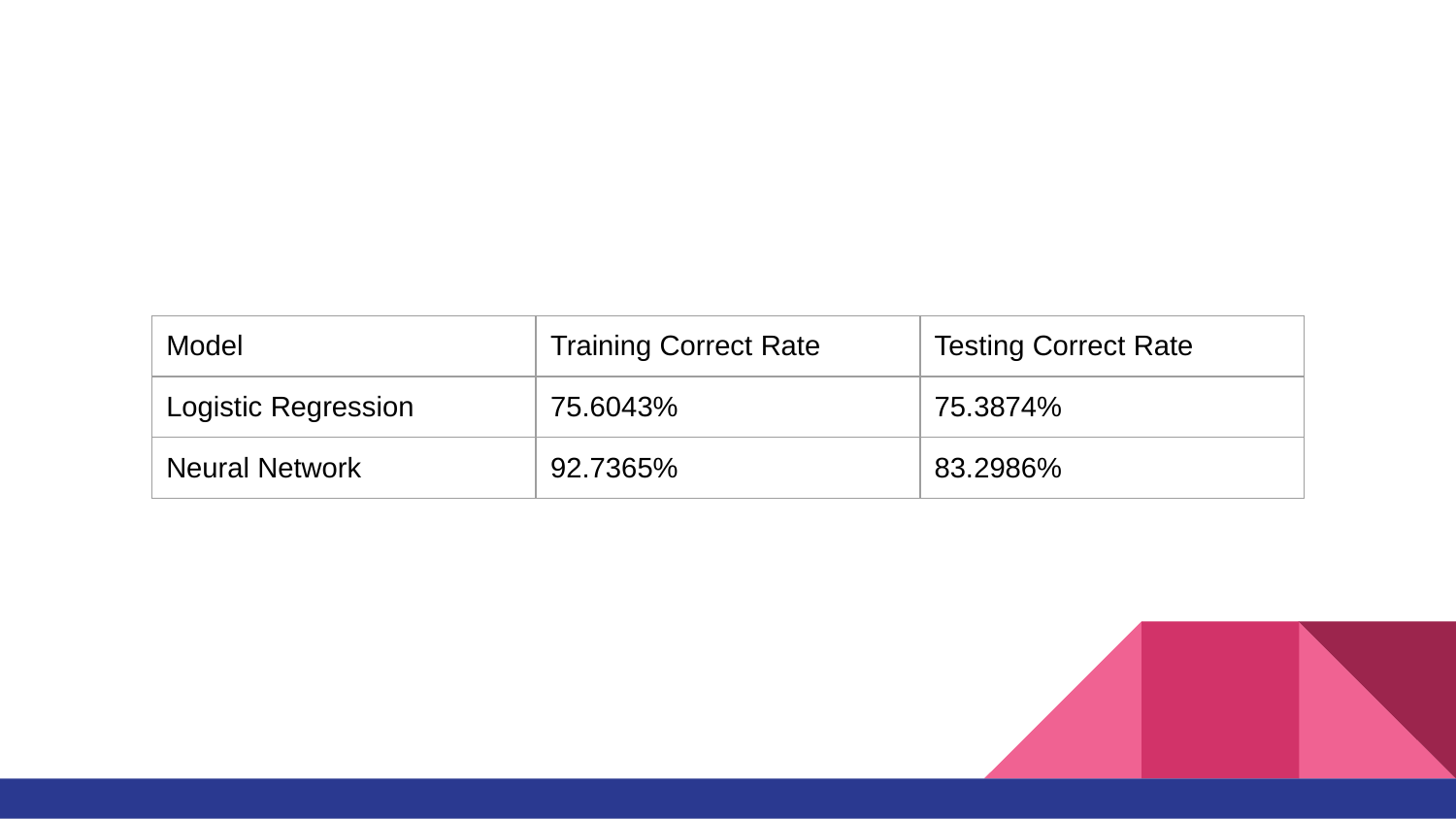

| Model | Training Correct Rate | Testing Correct Rate |
| --- | --- | --- |
| Logistic Regression | 75.6043% | 75.3874% |
| Neural Network | 92.7365% | 83.2986% |